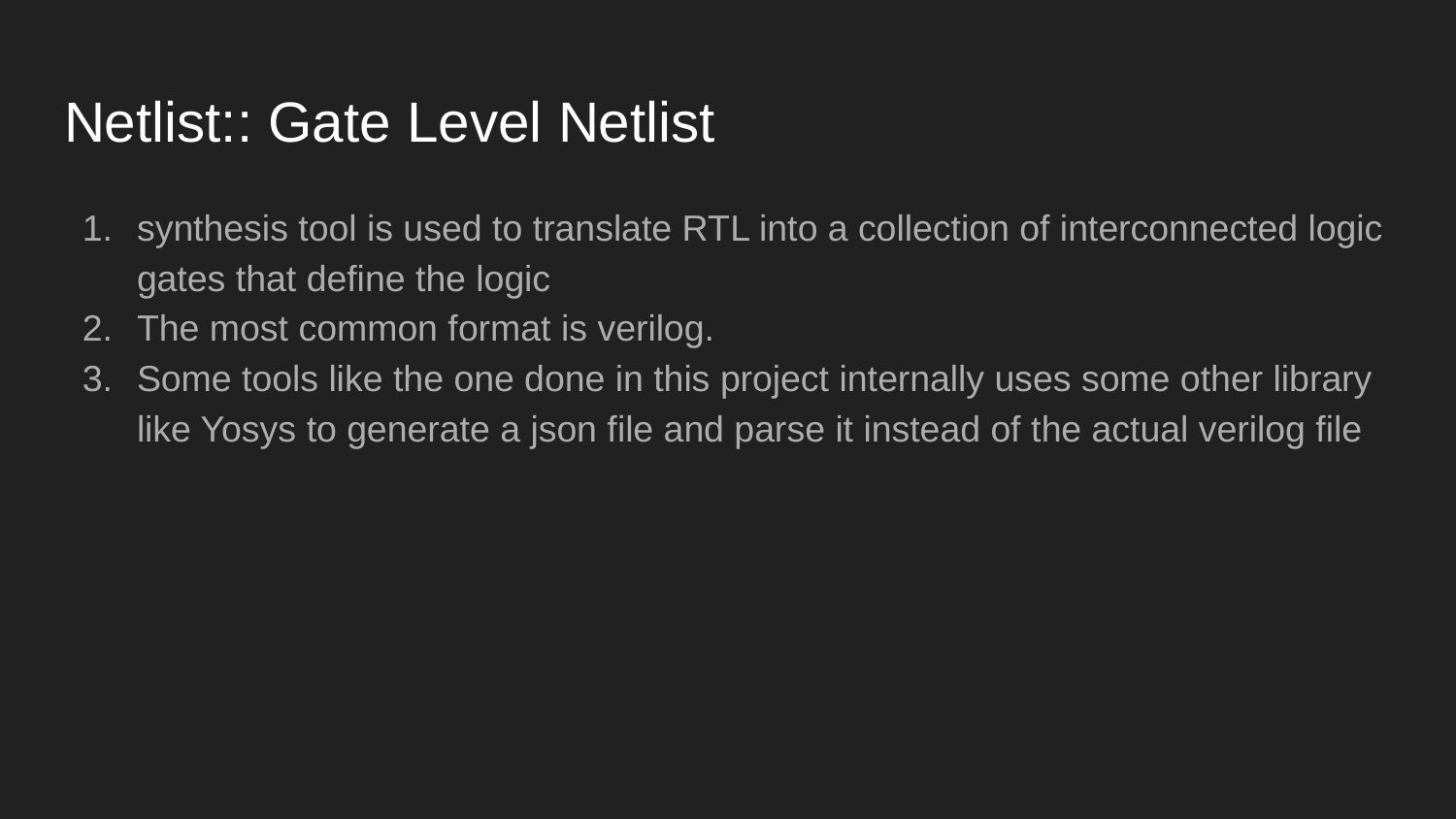

# Netlist:: Gate Level Netlist
synthesis tool is used to translate RTL into a collection of interconnected logic gates that define the logic
The most common format is verilog.
Some tools like the one done in this project internally uses some other library like Yosys to generate a json file and parse it instead of the actual verilog file